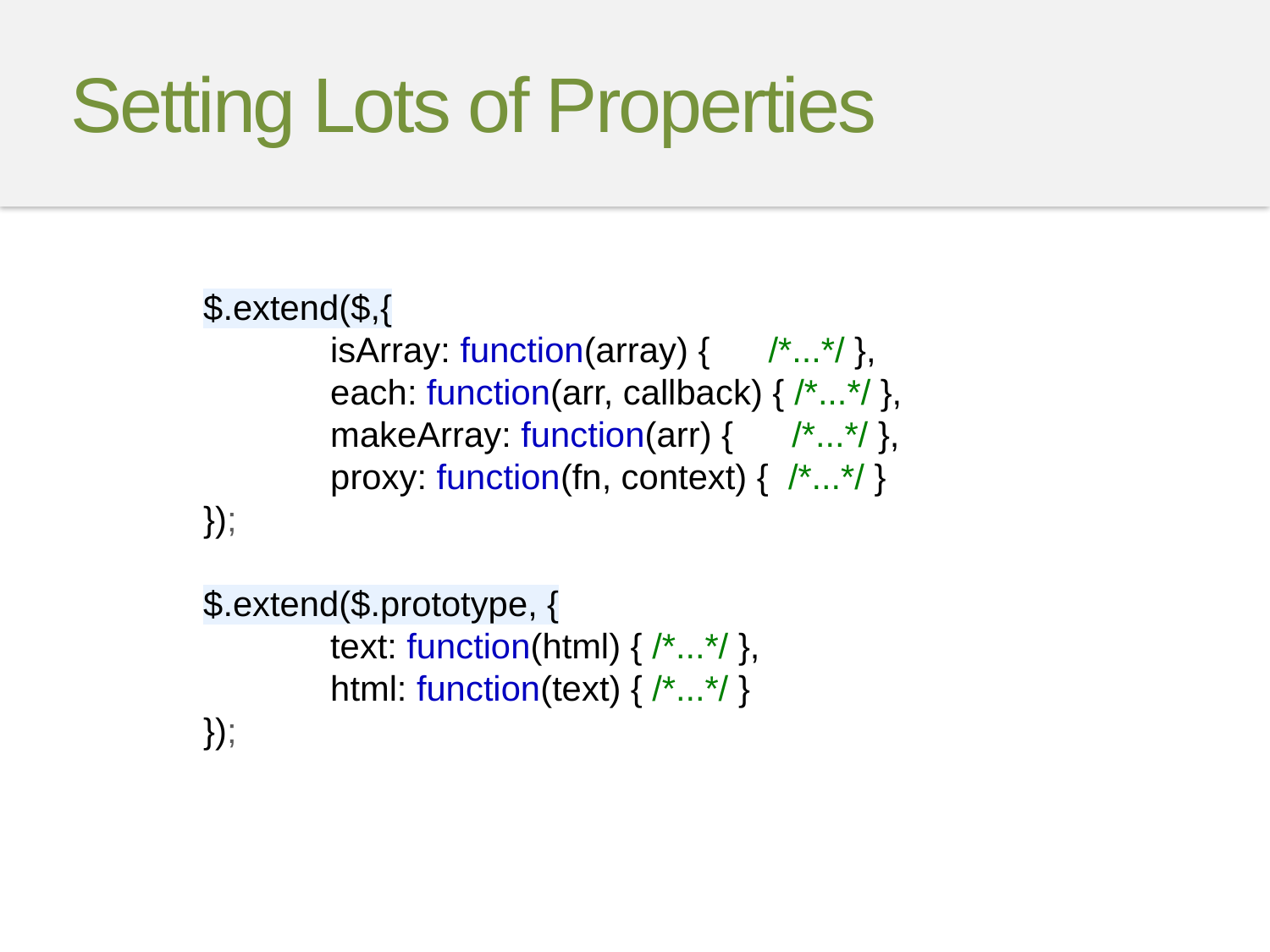

Setting Lots of Properties
$.extend($,{
	isArray: function(array) {      /*...*/ },
	each: function(arr, callback) { /*...*/ },
	makeArray: function(arr) {      /*...*/ },
	proxy: function(fn, context) {  /*...*/ }
});

$.extend($.prototype, {
	text: function(html) { /*...*/ },
	html: function(text) { /*...*/ }
});